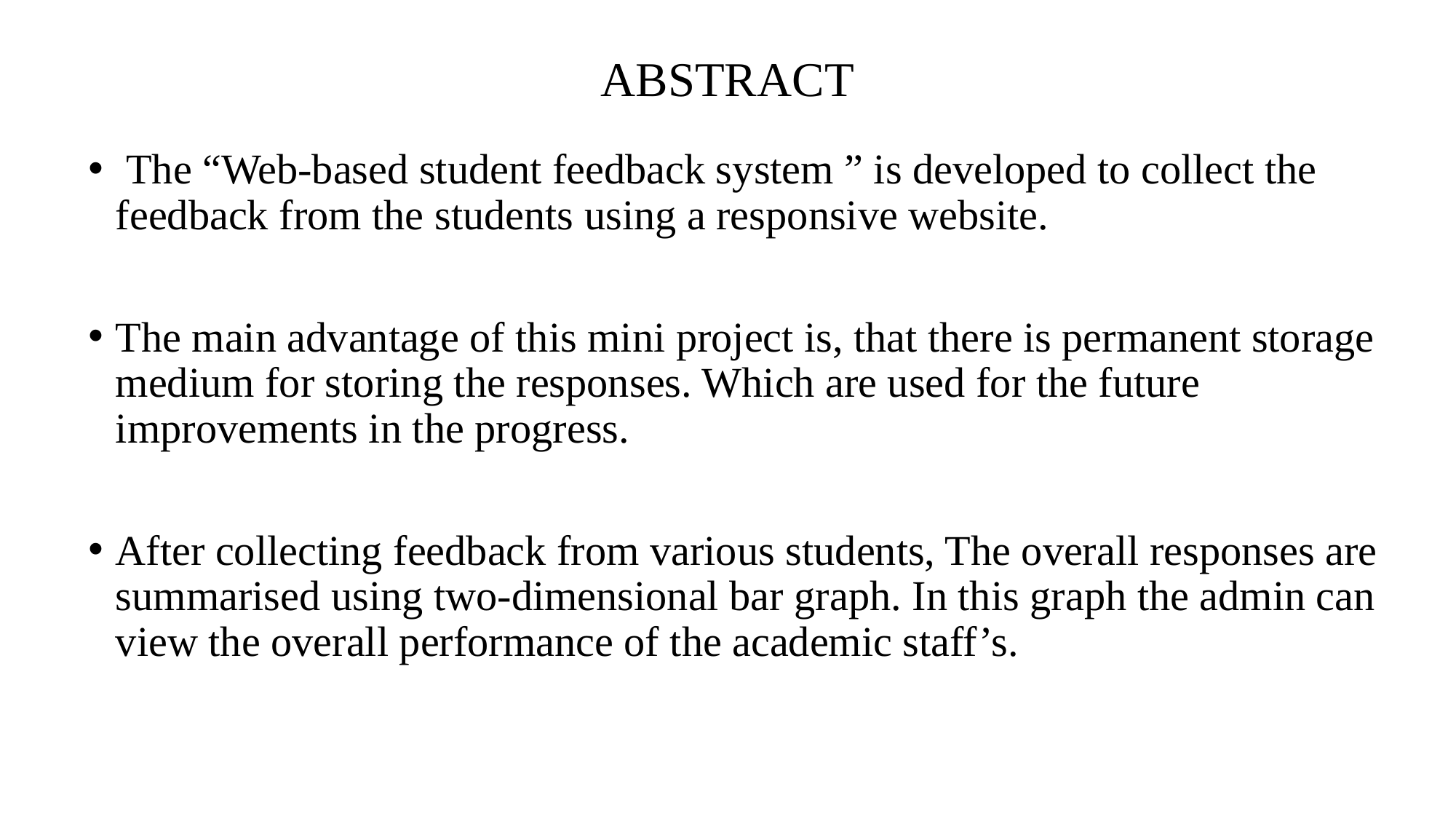

# ABSTRACT
 The “Web-based student feedback system ” is developed to collect the feedback from the students using a responsive website.

The main advantage of this mini project is, that there is permanent storage medium for storing the responses. Which are used for the future improvements in the progress.

After collecting feedback from various students, The overall responses are summarised using two-dimensional bar graph. In this graph the admin can view the overall performance of the academic staff’s.